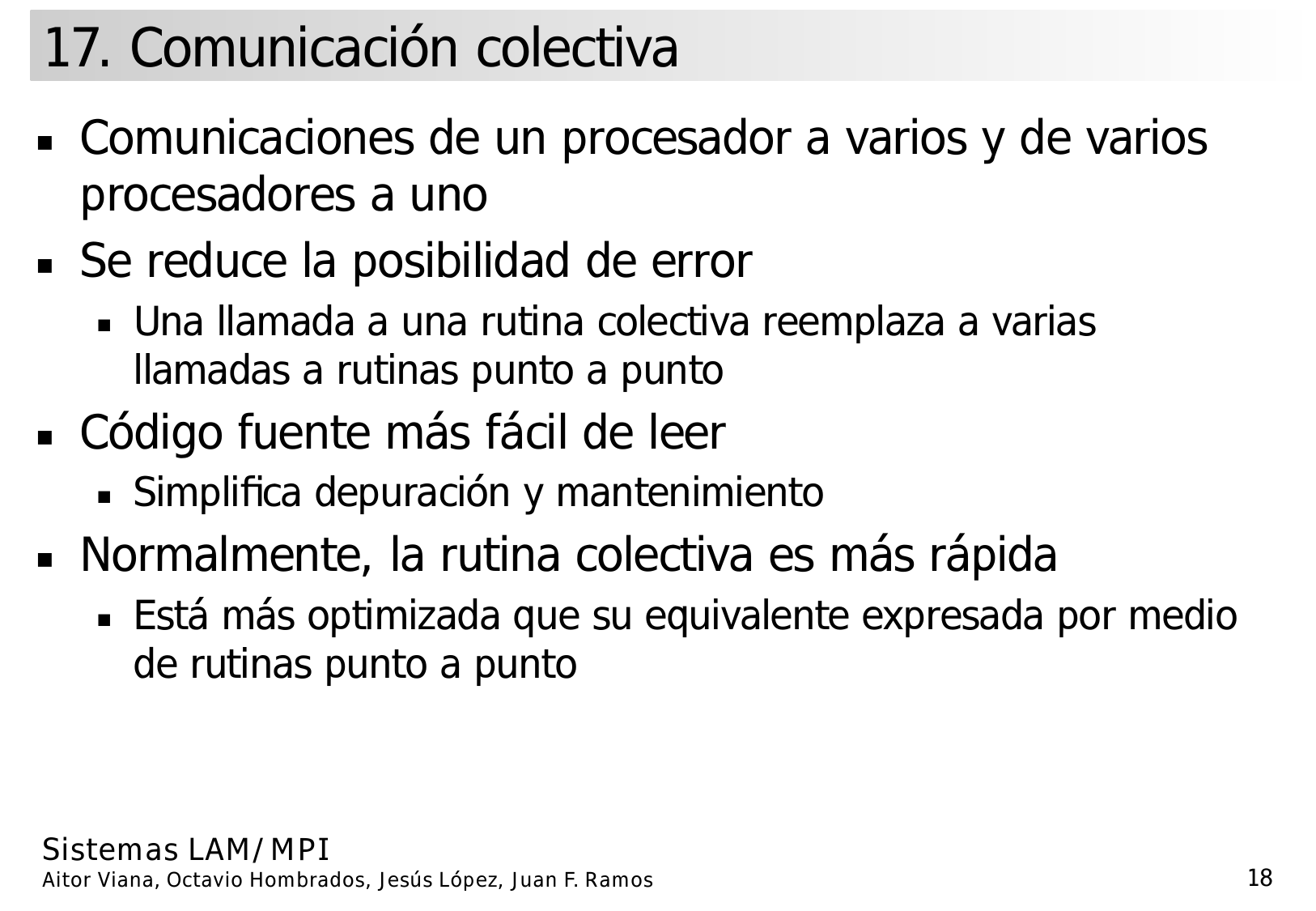

# 17. Comunicación colectiva
Comunicaciones de un procesador a varios y de varios procesadores a uno
Se reduce la posibilidad de error
Una llamada a una rutina colectiva reemplaza a varias llamadas a rutinas punto a punto
Código fuente más fácil de leer
Simplifica depuración y mantenimiento
Normalmente, la rutina colectiva es más rápida
Está más optimizada que su equivalente expresada por medio de rutinas punto a punto
Sistemas LAM/MPI
Aitor Viana, Octavio Hombrados, Jesús López, Juan F. Ramos
18